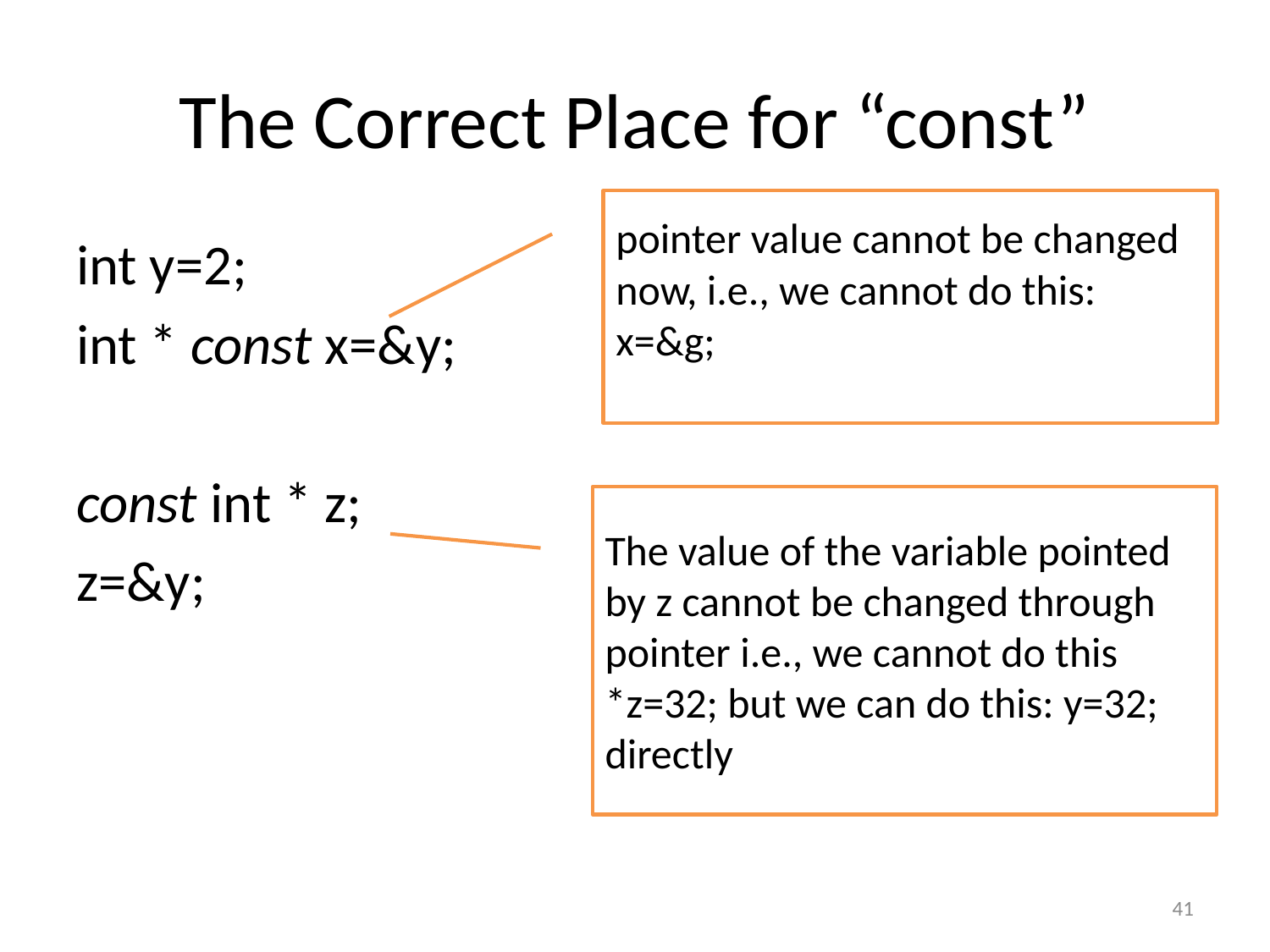

# The Correct Place for “const”
pointer value cannot be changed now, i.e., we cannot do this:
x=&g;

int y=2;
int * const x=&y;

const int * z;
z=&y;
The value of the variable pointed by z cannot be changed through pointer i.e., we cannot do this
*z=32; but we can do this: y=32; directly
41